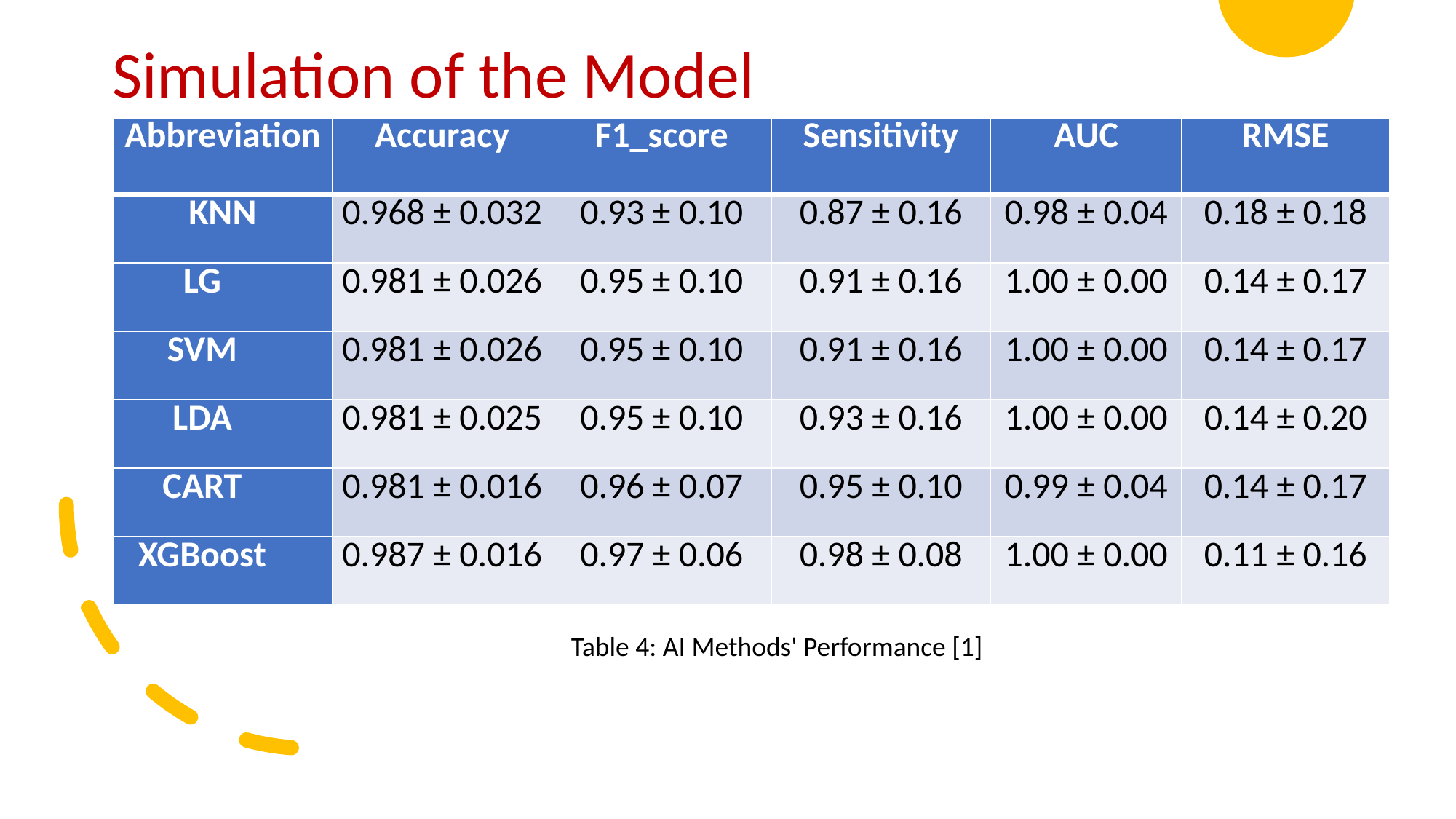

# Simulation of the Model
| Abbreviation | Accuracy | F1\_score | Sensitivity | AUC | RMSE |
| --- | --- | --- | --- | --- | --- |
| KNN | 0.968 ± 0.032 | 0.93 ± 0.10 | 0.87 ± 0.16 | 0.98 ± 0.04 | 0.18 ± 0.18 |
| LG | 0.981 ± 0.026 | 0.95 ± 0.10 | 0.91 ± 0.16 | 1.00 ± 0.00 | 0.14 ± 0.17 |
| SVM | 0.981 ± 0.026 | 0.95 ± 0.10 | 0.91 ± 0.16 | 1.00 ± 0.00 | 0.14 ± 0.17 |
| LDA | 0.981 ± 0.025 | 0.95 ± 0.10 | 0.93 ± 0.16 | 1.00 ± 0.00 | 0.14 ± 0.20 |
| CART | 0.981 ± 0.016 | 0.96 ± 0.07 | 0.95 ± 0.10 | 0.99 ± 0.04 | 0.14 ± 0.17 |
| XGBoost | 0.987 ± 0.016 | 0.97 ± 0.06 | 0.98 ± 0.08 | 1.00 ± 0.00 | 0.11 ± 0.16 |

Table 4: AI Methods' Performance [1]